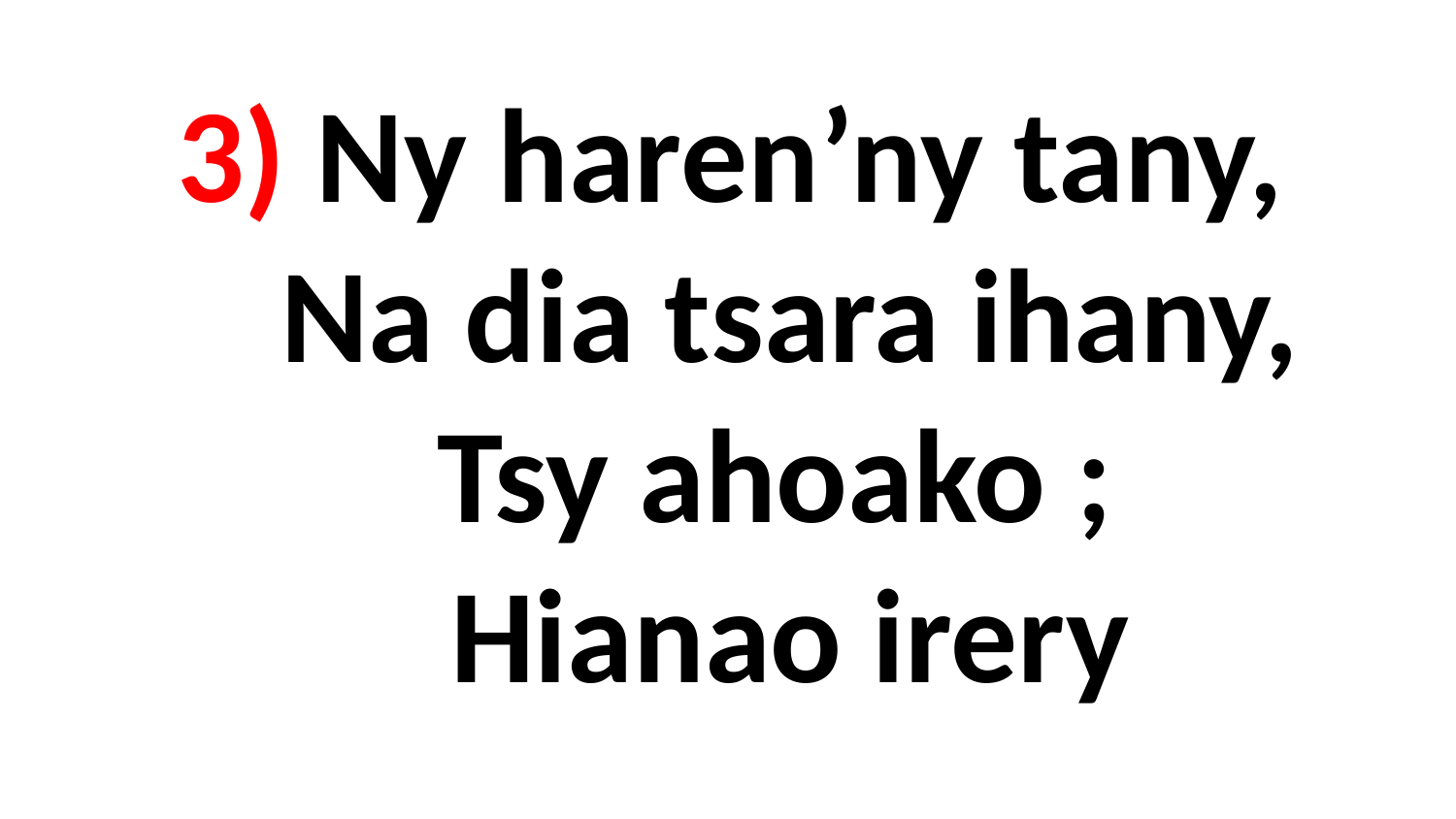

# 3) Ny haren’ny tany, Na dia tsara ihany, Tsy ahoako ; Hianao irery